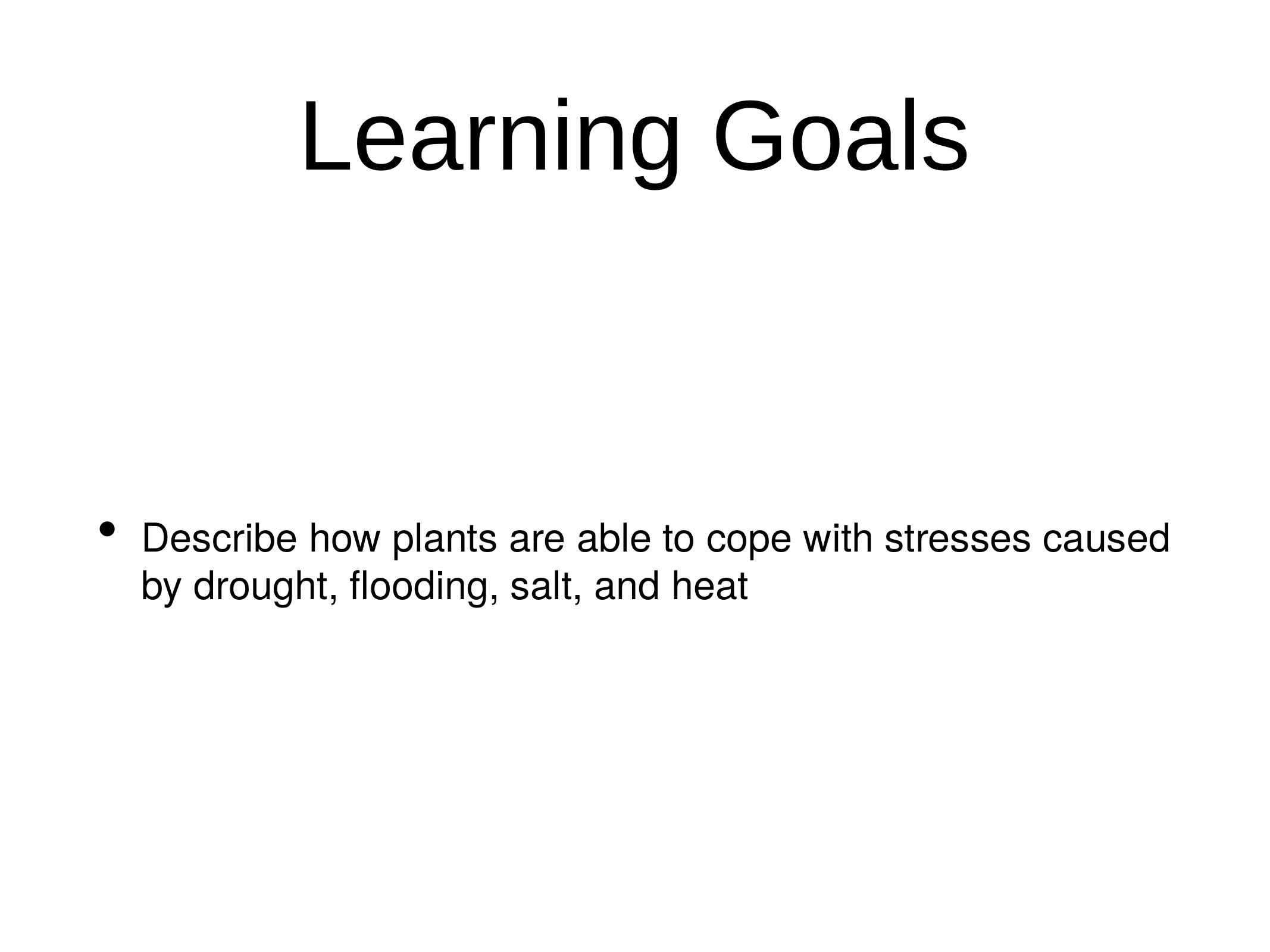

# Learning Goals
Describe how plants are able to cope with stresses caused by drought, flooding, salt, and heat